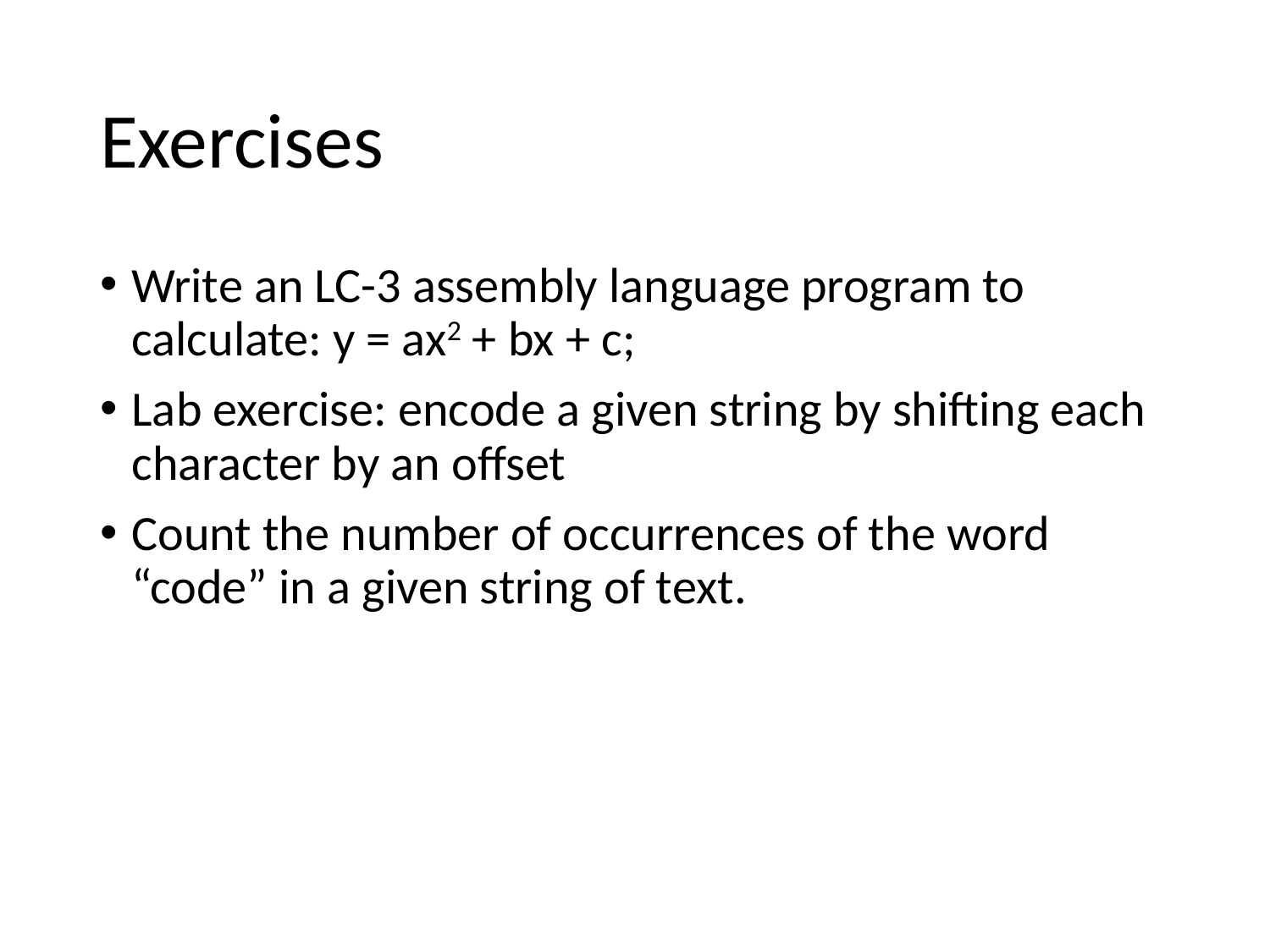

# Exercises
Write an LC-3 assembly language program to calculate: y = ax2 + bx + c;
Lab exercise: encode a given string by shifting each character by an offset
Count the number of occurrences of the word “code” in a given string of text.